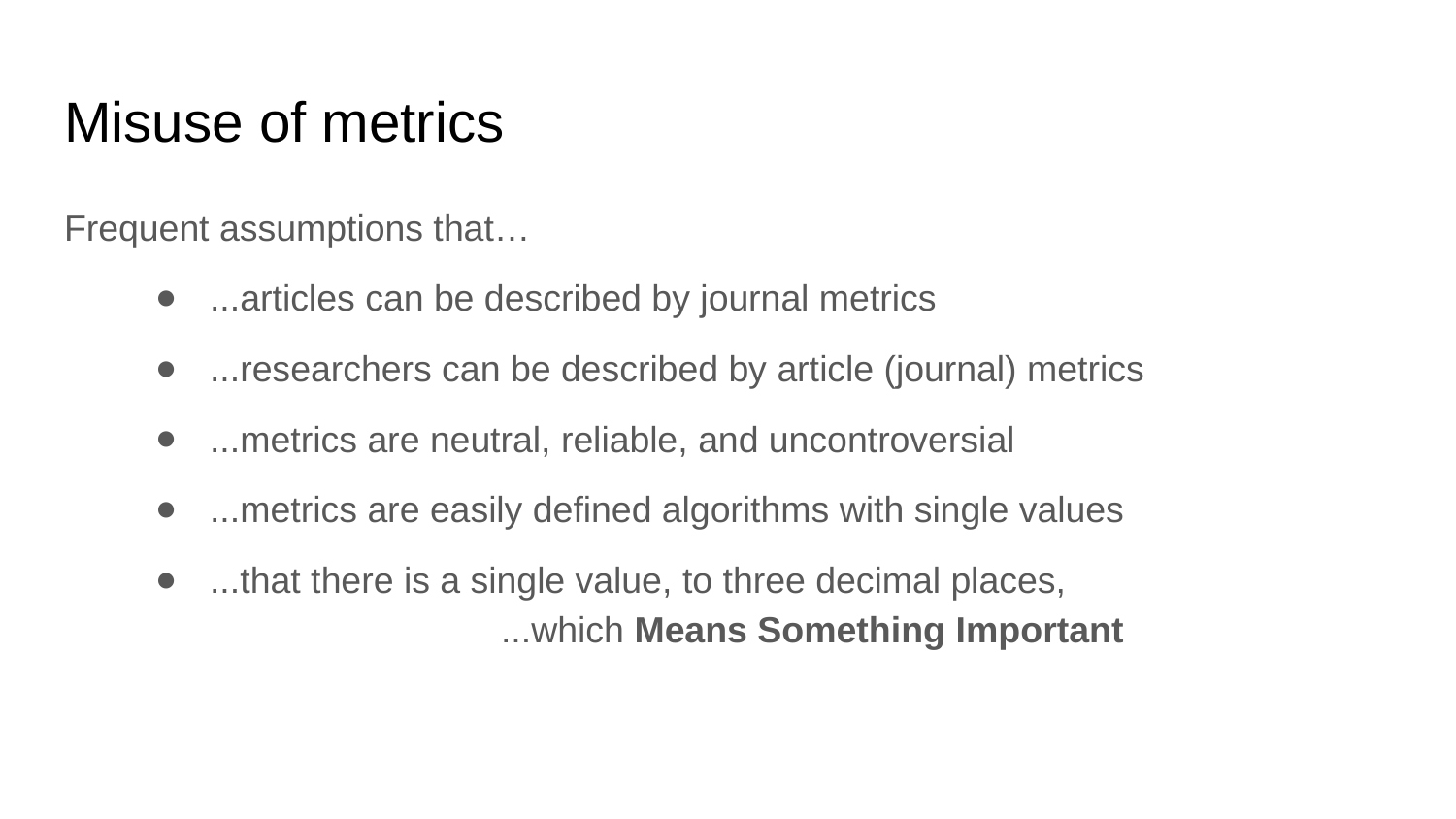

# Misuse of metrics
Frequent assumptions that…
...articles can be described by journal metrics
...researchers can be described by article (journal) metrics
...metrics are neutral, reliable, and uncontroversial
...metrics are easily defined algorithms with single values
...that there is a single value, to three decimal places,
		...which Means Something Important